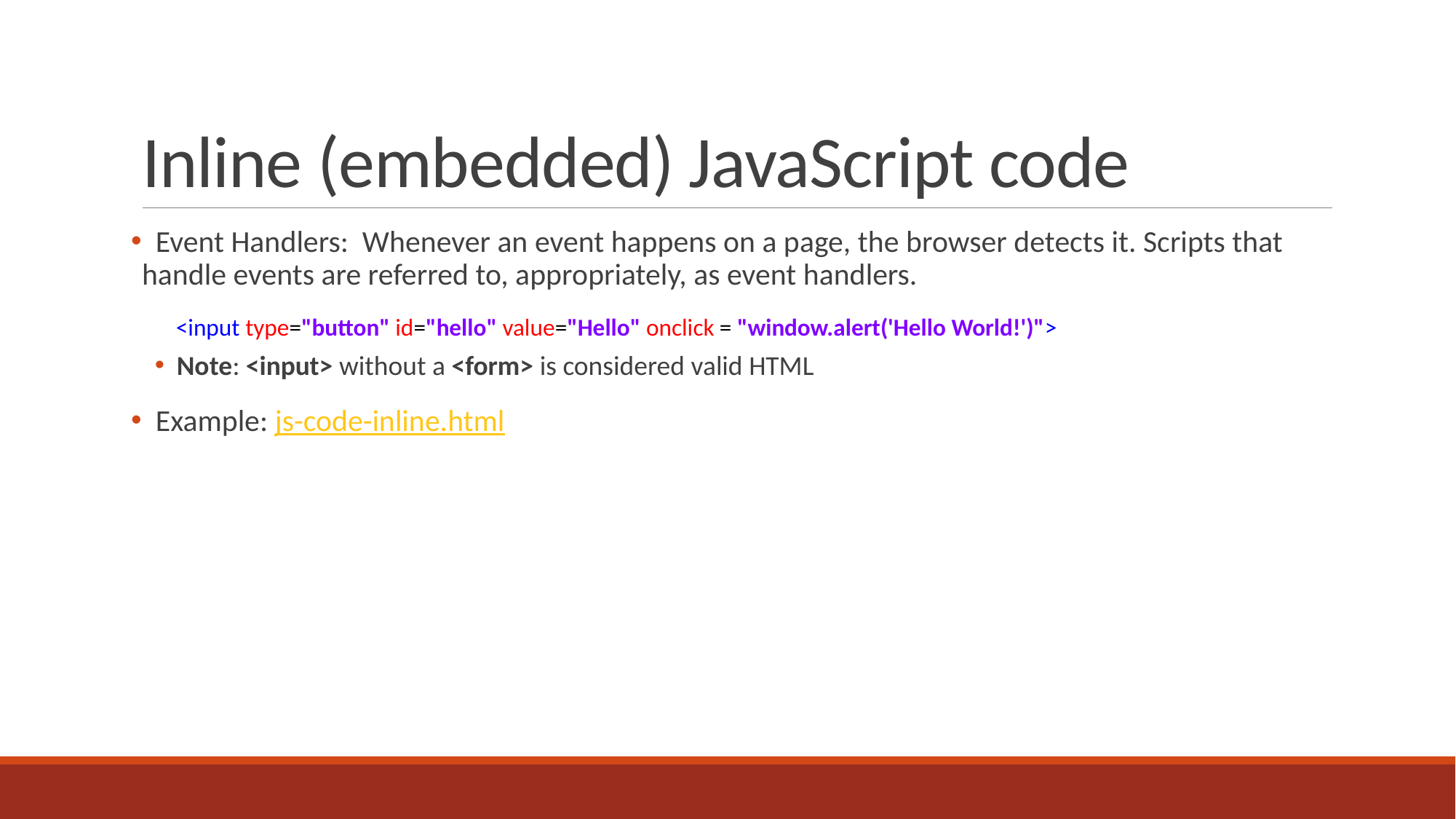

# Inline (embedded) JavaScript code
  Event Handlers:  Whenever an event happens on a page, the browser detects it. Scripts that handle events are referred to, appropriately, as event handlers.

Note: <input> without a <form> is considered valid HTML
  Example: js-code-inline.html

<input type="button" id="hello" value="Hello" onclick = "window.alert('Hello World!')">